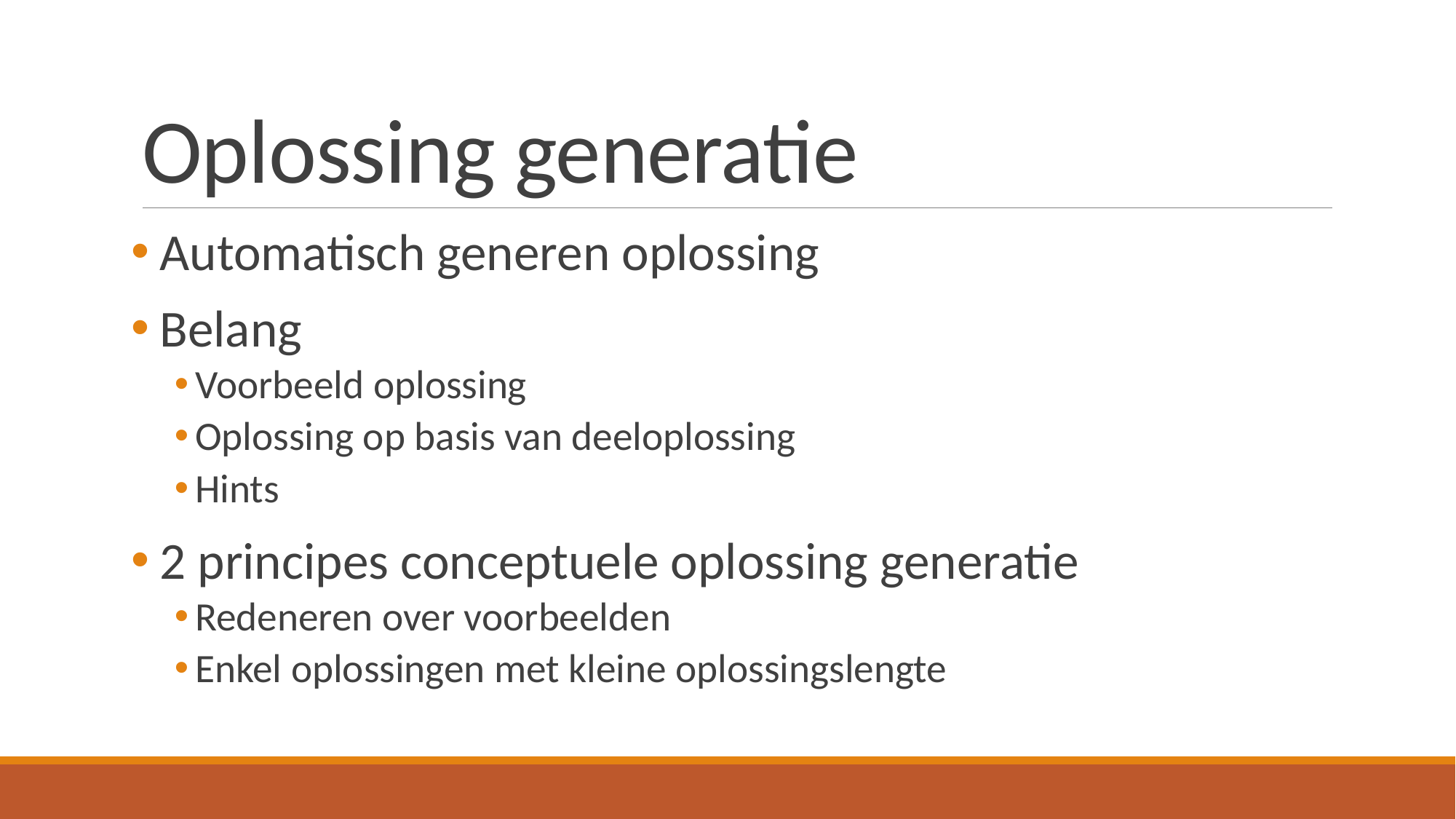

# Oplossing generatie
 Automatisch generen oplossing
 Belang
Voorbeeld oplossing
Oplossing op basis van deeloplossing
Hints
 2 principes conceptuele oplossing generatie
Redeneren over voorbeelden
Enkel oplossingen met kleine oplossingslengte